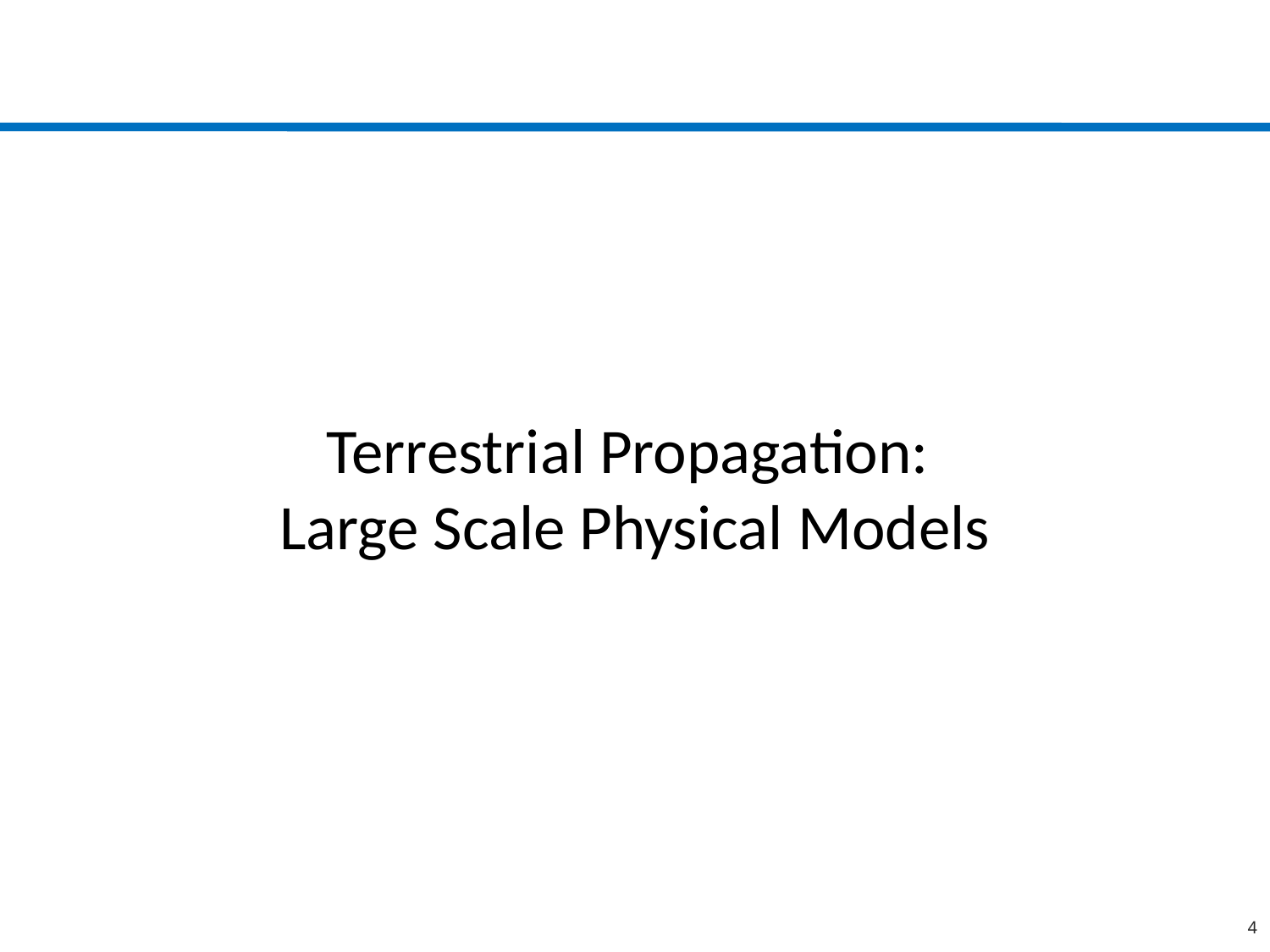

# Terrestrial Propagation: Large Scale Physical Models
4